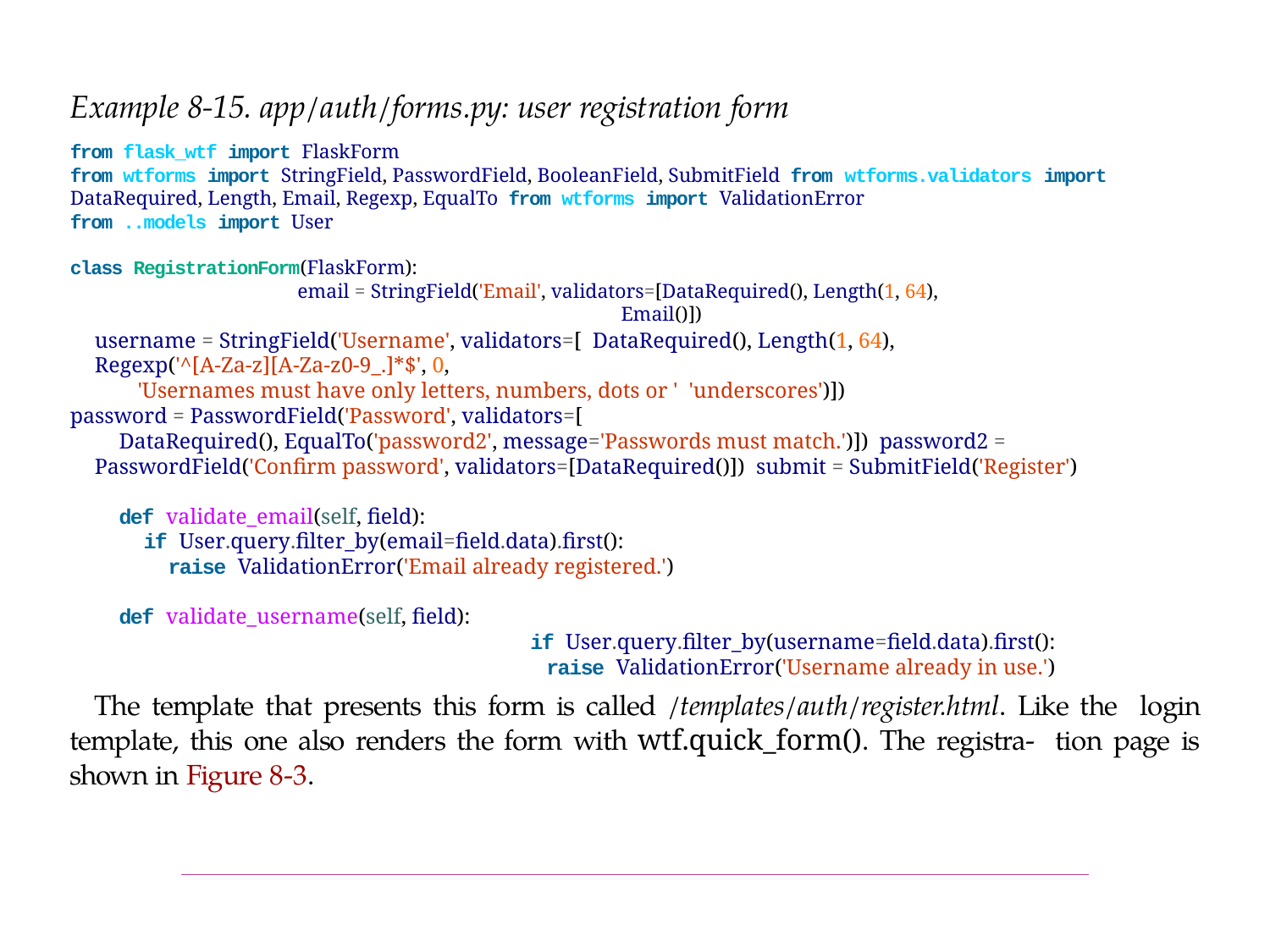

Example 8-15. app/auth/forms.py: user registration form
from flask_wtf import FlaskForm
from wtforms import StringField, PasswordField, BooleanField, SubmitField  from wtforms.validators import DataRequired, Length, Email, Regexp, EqualTo  from wtforms import ValidationError
from ..models import User

class RegistrationForm(FlaskForm):
email = StringField('Email', validators=[DataRequired(), Length(1, 64),
Email()])
username = StringField('Username', validators=[  DataRequired(), Length(1, 64),
Regexp('^[A-Za-z][A-Za-z0-9_.]*$', 0,
'Usernames must have only letters, numbers, dots or '  'underscores')])
password = PasswordField('Password', validators=[
DataRequired(), EqualTo('password2', message='Passwords must match.')])  password2 = PasswordField('Confirm password', validators=[DataRequired()])  submit = SubmitField('Register')

def validate_email(self, field):
if User.query.filter_by(email=field.data).first():
raise ValidationError('Email already registered.')

def validate_username(self, field):
if User.query.filter_by(username=field.data).first():
raise ValidationError('Username already in use.')
The template that presents this form is called /templates/auth/register.html. Like the  login template, this one also renders the form with wtf.quick_form(). The registra‐  tion page is shown in Figure 8-3.